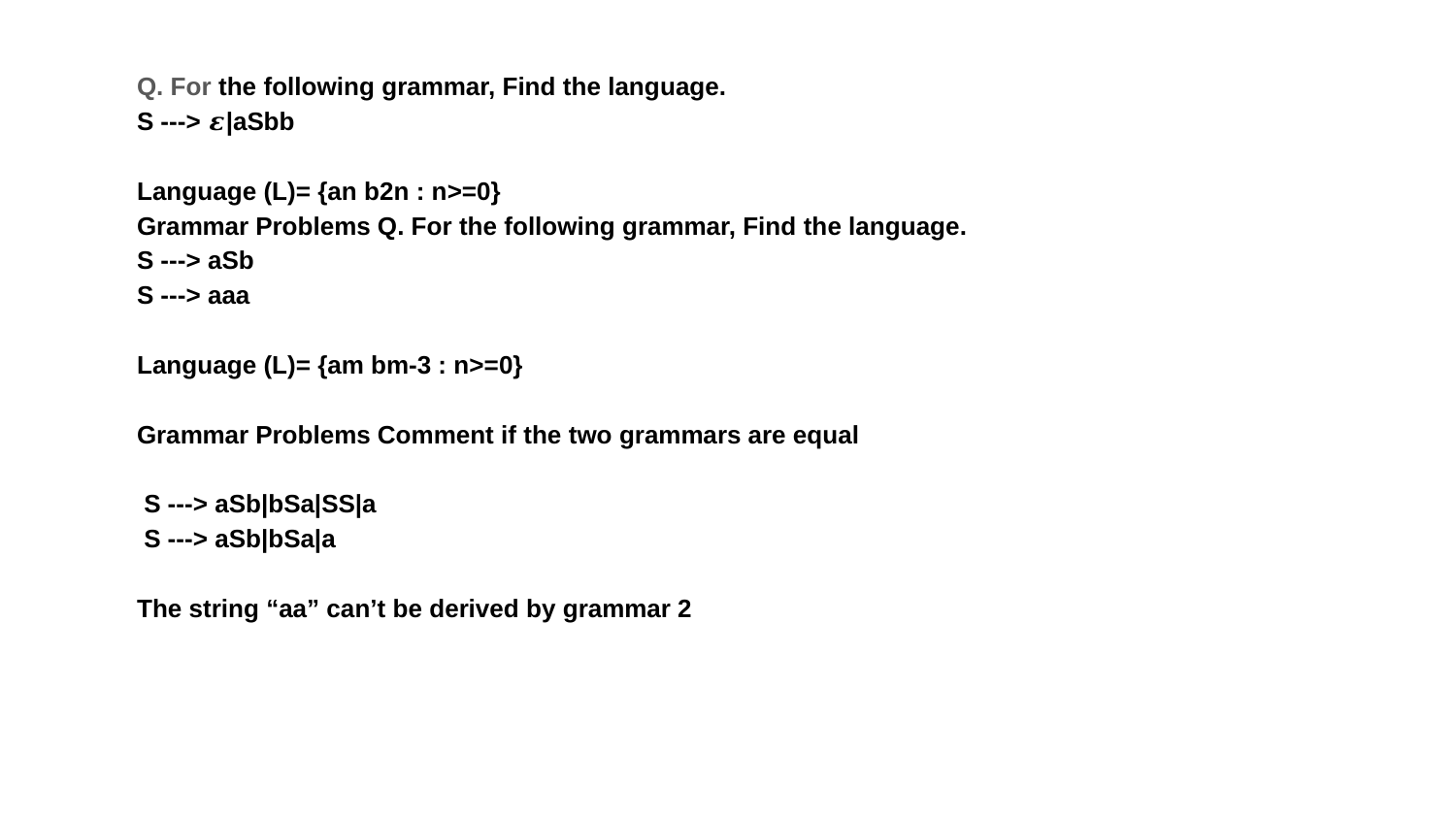

Q. For the following grammar, Find the language.
S ---> 𝜺|aSbb

Language (L)= {an b2n : n>=0}
Grammar Problems Q. For the following grammar, Find the language.
S ---> aSb
S ---> aaa

Language (L)= {am bm-3 : n>=0}

Grammar Problems Comment if the two grammars are equal

 S ---> aSb|bSa|SS|a
 S ---> aSb|bSa|a

The string “aa” can’t be derived by grammar 2